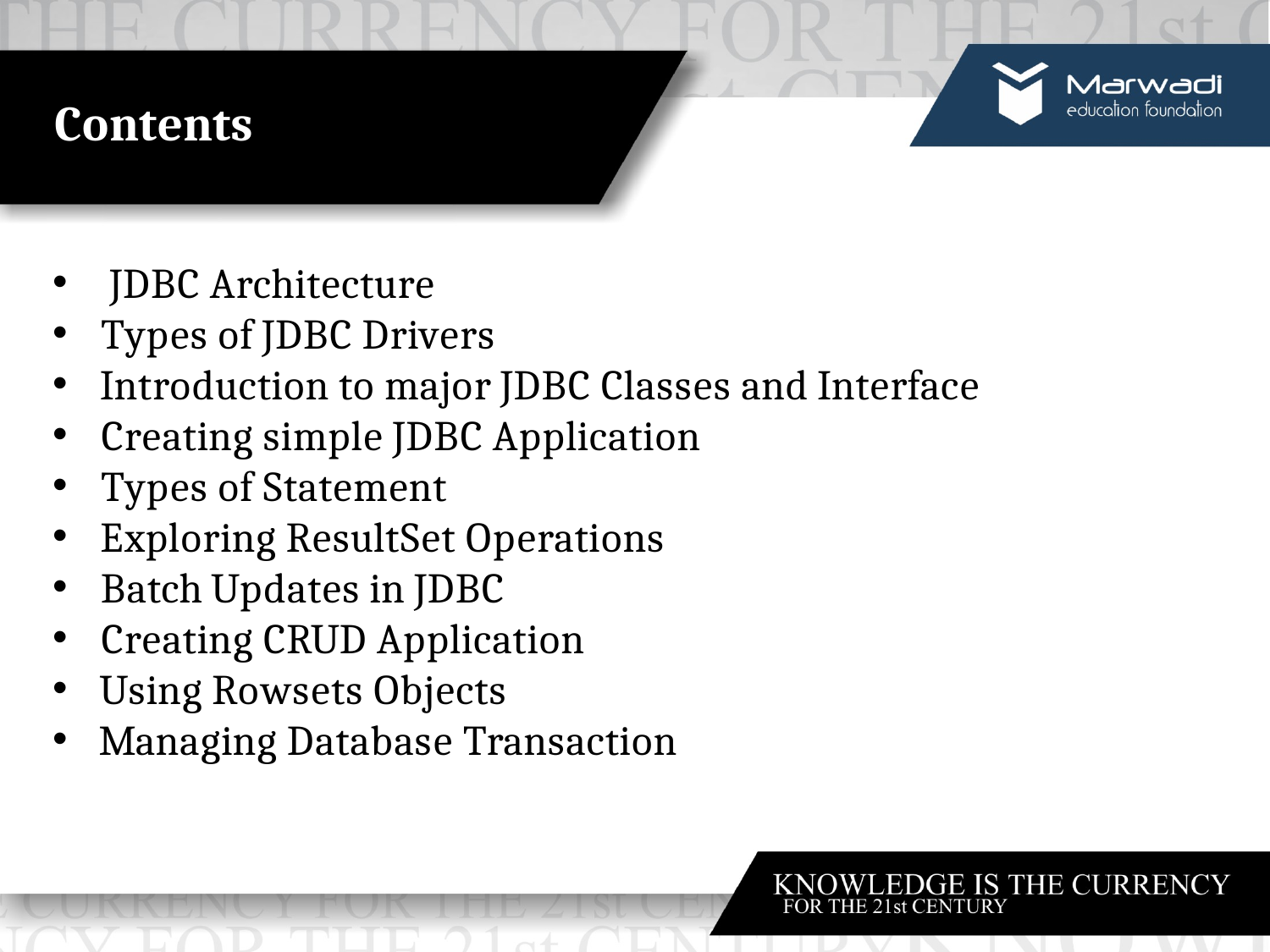

# Contents
 JDBC Architecture
Types of JDBC Drivers
Introduction to major JDBC Classes and Interface
Creating simple JDBC Application
Types of Statement
Exploring ResultSet Operations
Batch Updates in JDBC
Creating CRUD Application
Using Rowsets Objects
Managing Database Transaction